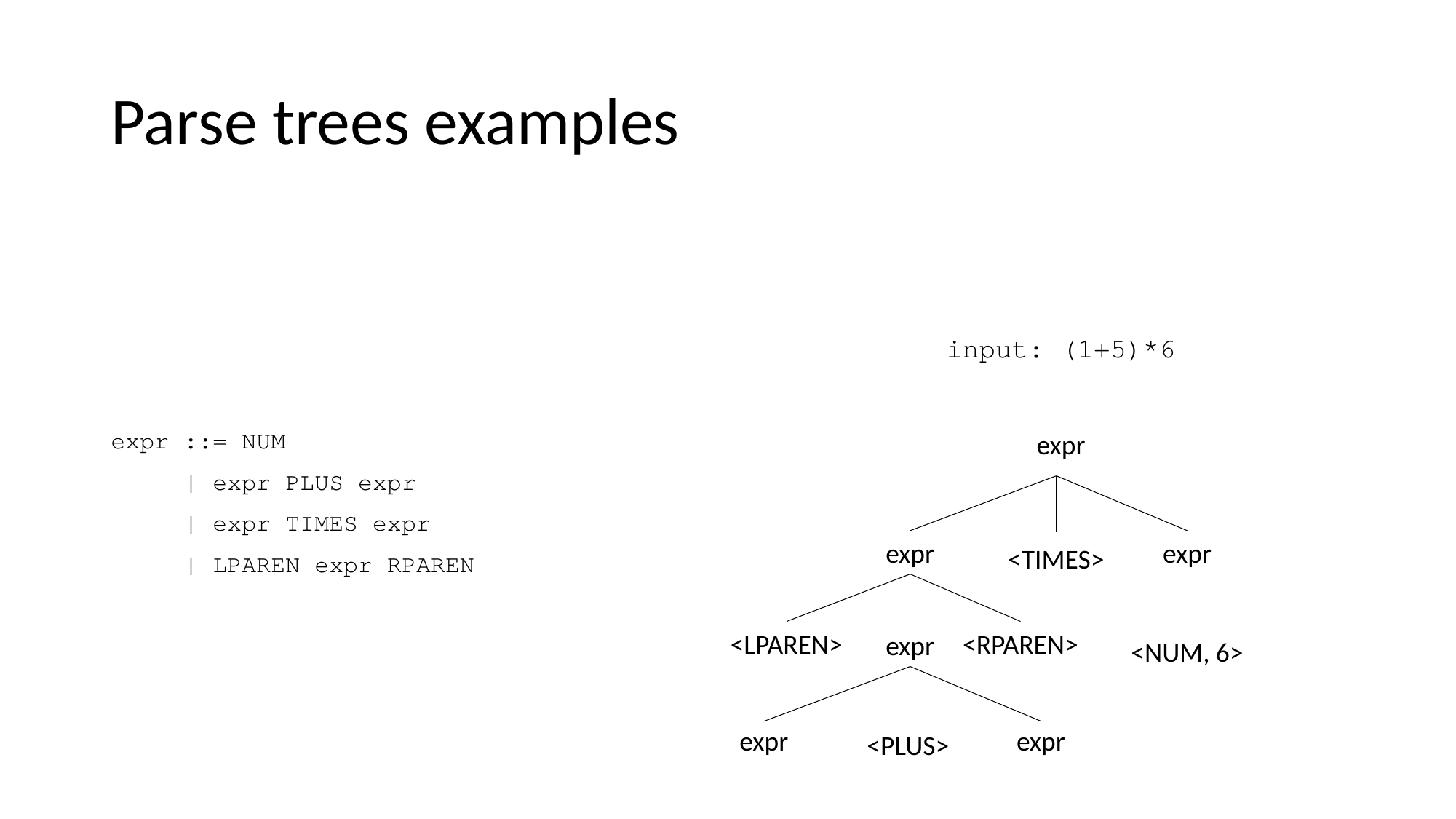

# Parse trees examples
input: (1+5)*6
expr ::= NUM
     | expr PLUS expr
     | expr TIMES expr
     | LPAREN expr RPAREN
expr
expr
expr
<TIMES>
<LPAREN>
<RPAREN>
expr
<NUM, 6>
expr
expr
<PLUS>